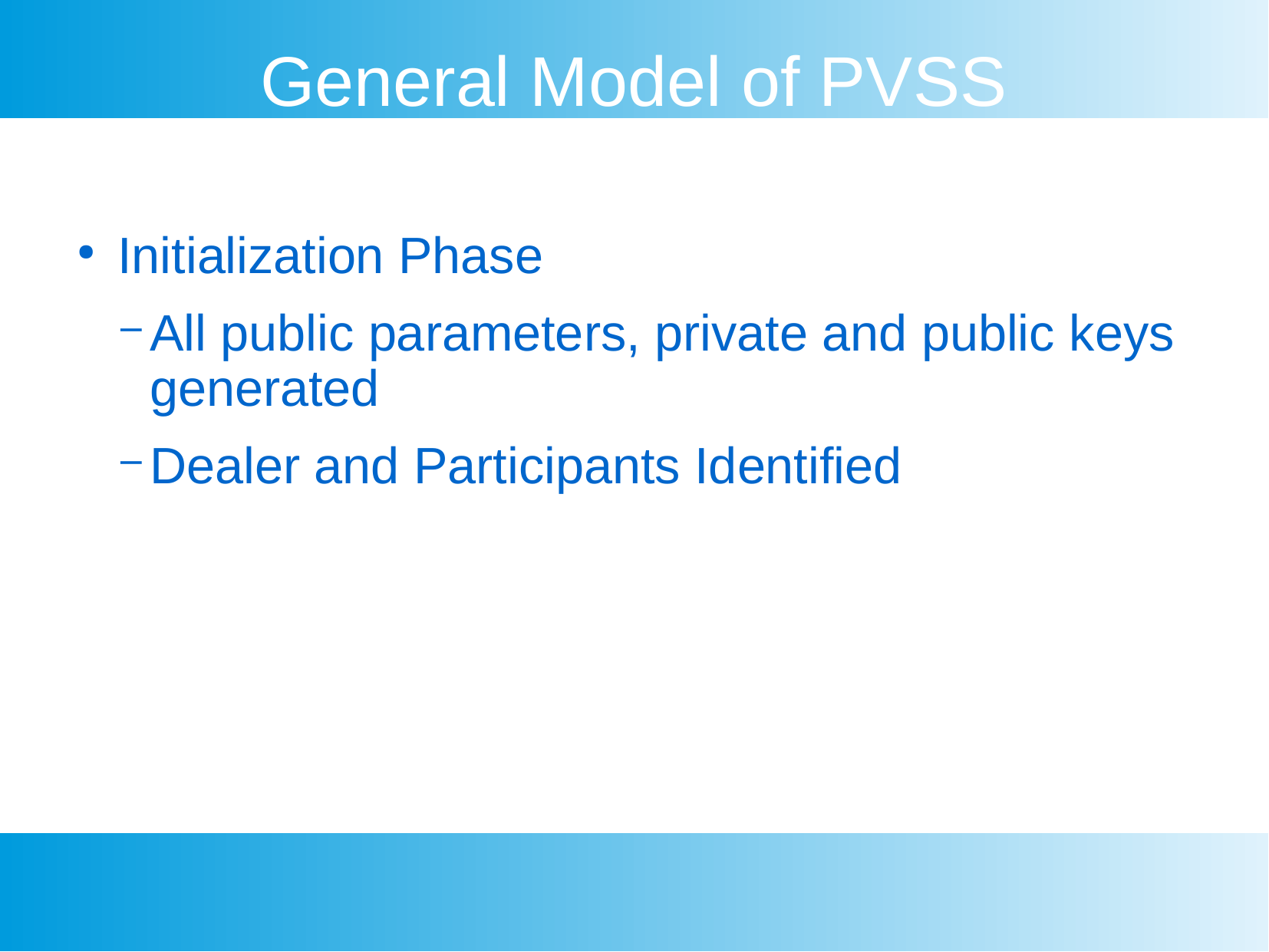

General Model of PVSS
Initialization Phase
All public parameters, private and public keys generated
Dealer and Participants Identified